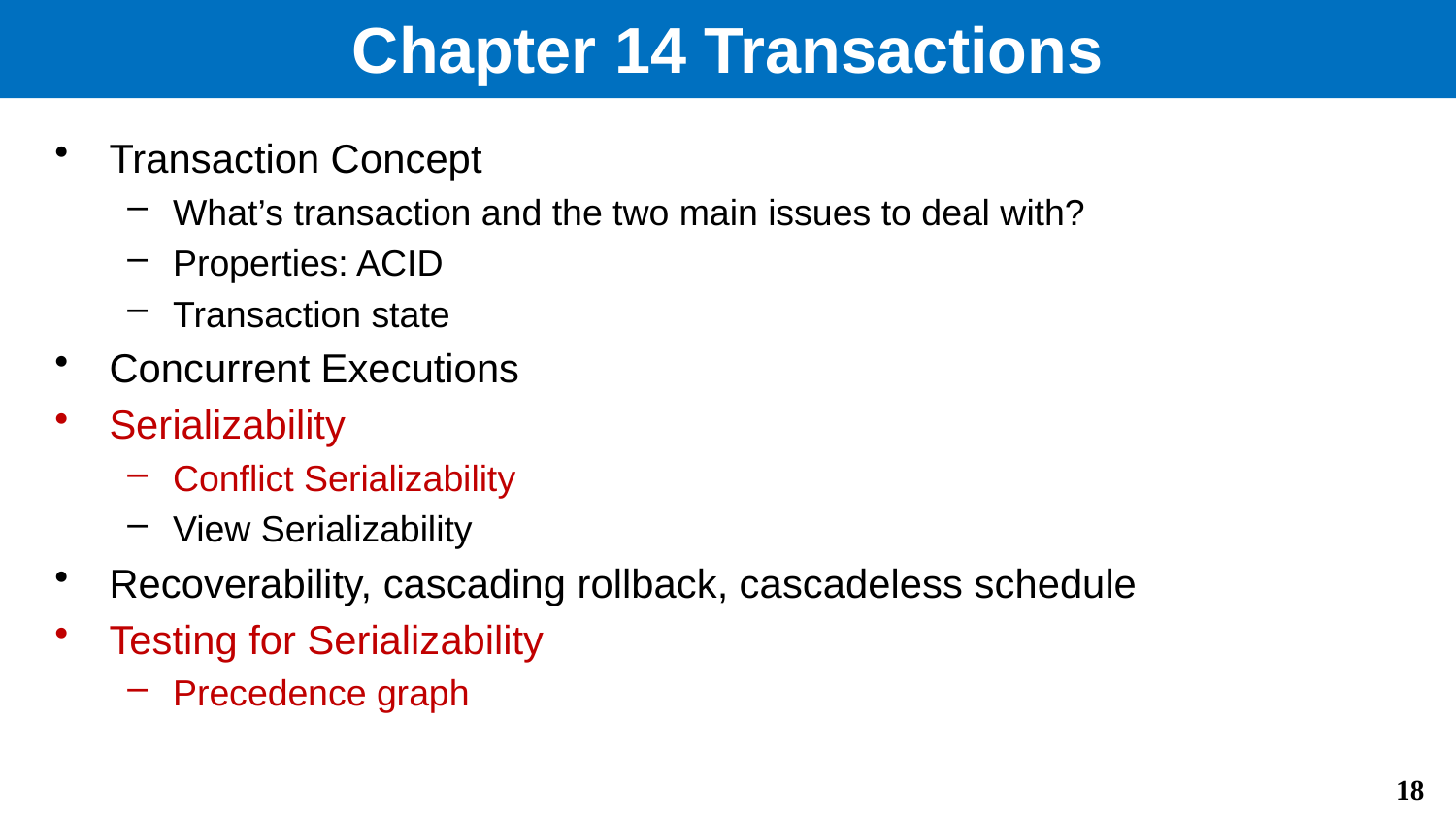

# Chapter 14 Transactions
Transaction Concept
What’s transaction and the two main issues to deal with?
Properties: ACID
Transaction state
Concurrent Executions
Serializability
Conflict Serializability
View Serializability
Recoverability, cascading rollback, cascadeless schedule
Testing for Serializability
Precedence graph